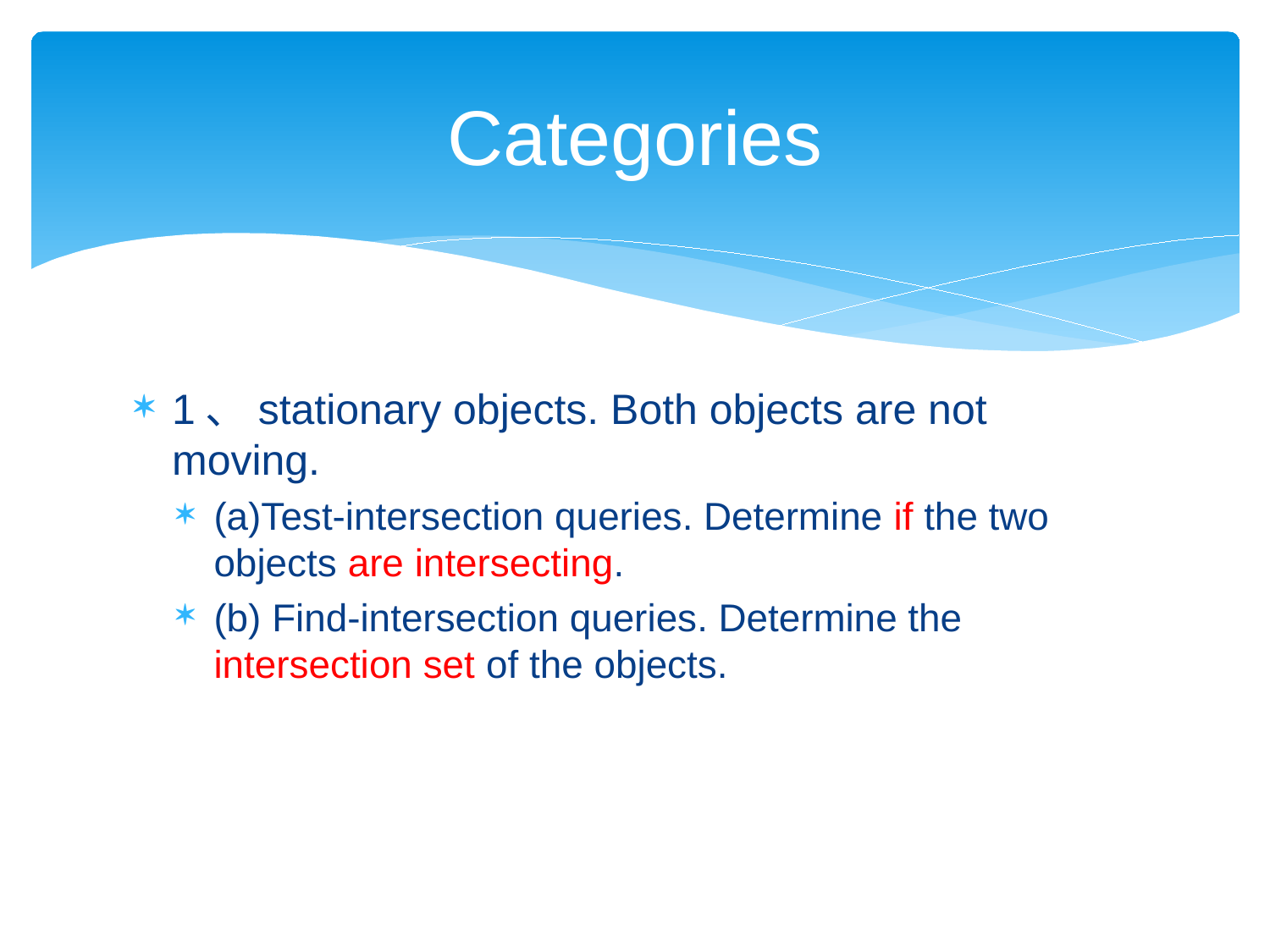

# Categories
1、stationary objects. Both objects are not moving.
(a)Test-intersection queries. Determine if the two objects are intersecting.
(b) Find-intersection queries. Determine the intersection set of the objects.